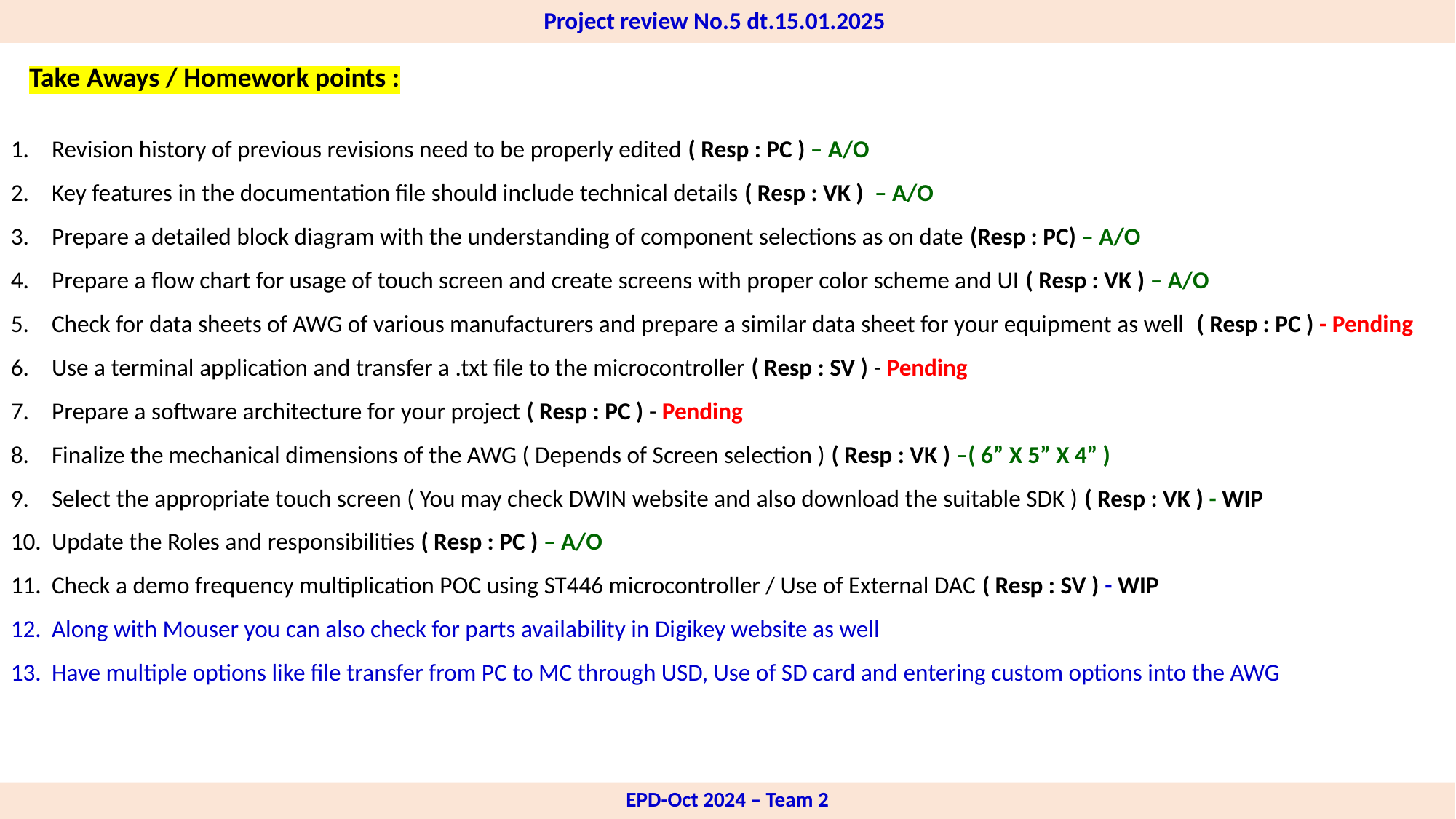

Project review No.5 dt.15.01.2025
Take Aways / Homework points :
Revision history of previous revisions need to be properly edited ( Resp : PC ) – A/O
Key features in the documentation file should include technical details ( Resp : VK )  – A/O
Prepare a detailed block diagram with the understanding of component selections as on date (Resp : PC) – A/O
Prepare a flow chart for usage of touch screen and create screens with proper color scheme and UI ( Resp : VK ) – A/O
Check for data sheets of AWG of various manufacturers and prepare a similar data sheet for your equipment as well  ( Resp : PC ) - Pending
Use a terminal application and transfer a .txt file to the microcontroller ( Resp : SV ) - Pending
Prepare a software architecture for your project ( Resp : PC ) - Pending
Finalize the mechanical dimensions of the AWG ( Depends of Screen selection ) ( Resp : VK ) –( 6” X 5” X 4” )
Select the appropriate touch screen ( You may check DWIN website and also download the suitable SDK ) ( Resp : VK ) - WIP
Update the Roles and responsibilities ( Resp : PC ) – A/O
Check a demo frequency multiplication POC using ST446 microcontroller / Use of External DAC ( Resp : SV ) - WIP
Along with Mouser you can also check for parts availability in Digikey website as well
Have multiple options like file transfer from PC to MC through USD, Use of SD card and entering custom options into the AWG